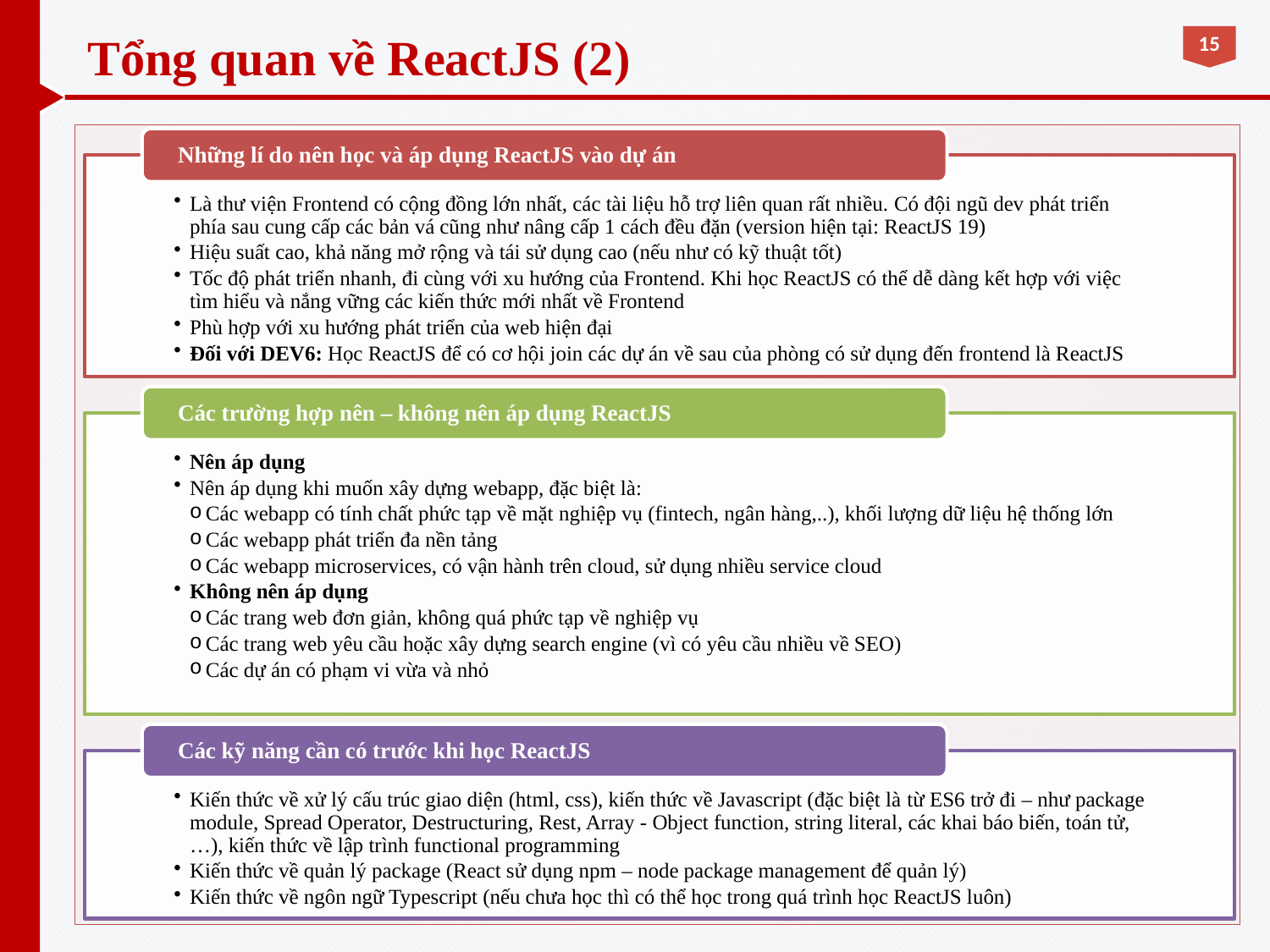

# Tổng quan về ReactJS (2)
Là thư viện Frontend có cộng đồng lớn nhất, các tài liệu hỗ trợ liên quan rất nhiều. Có đội ngũ dev phát triển phía sau cung cấp các bản vá cũng như nâng cấp 1 cách đều đặn (version hiện tại: ReactJS 19)
Hiệu suất cao, khả năng mở rộng và tái sử dụng cao (nếu như có kỹ thuật tốt)
Tốc độ phát triển nhanh, đi cùng với xu hướng của Frontend. Khi học ReactJS có thể dễ dàng kết hợp với việc tìm hiểu và nắng vững các kiến thức mới nhất về Frontend
Phù hợp với xu hướng phát triển của web hiện đại
Đối với DEV6: Học ReactJS để có cơ hội join các dự án về sau của phòng có sử dụng đến frontend là ReactJS
Những lí do nên học và áp dụng ReactJS vào dự án
Nên áp dụng
Nên áp dụng khi muốn xây dựng webapp, đặc biệt là:
Các webapp có tính chất phức tạp về mặt nghiệp vụ (fintech, ngân hàng,..), khối lượng dữ liệu hệ thống lớn
Các webapp phát triển đa nền tảng
Các webapp microservices, có vận hành trên cloud, sử dụng nhiều service cloud
Không nên áp dụng
Các trang web đơn giản, không quá phức tạp về nghiệp vụ
Các trang web yêu cầu hoặc xây dựng search engine (vì có yêu cầu nhiều về SEO)
Các dự án có phạm vi vừa và nhỏ

Các trường hợp nên – không nên áp dụng ReactJS
Kiến thức về xử lý cấu trúc giao diện (html, css), kiến thức về Javascript (đặc biệt là từ ES6 trở đi – như package module, Spread Operator, Destructuring, Rest, Array - Object function, string literal, các khai báo biến, toán tử,…), kiến thức về lập trình functional programming
Kiến thức về quản lý package (React sử dụng npm – node package management để quản lý)
Kiến thức về ngôn ngữ Typescript (nếu chưa học thì có thể học trong quá trình học ReactJS luôn)
Các kỹ năng cần có trước khi học ReactJS